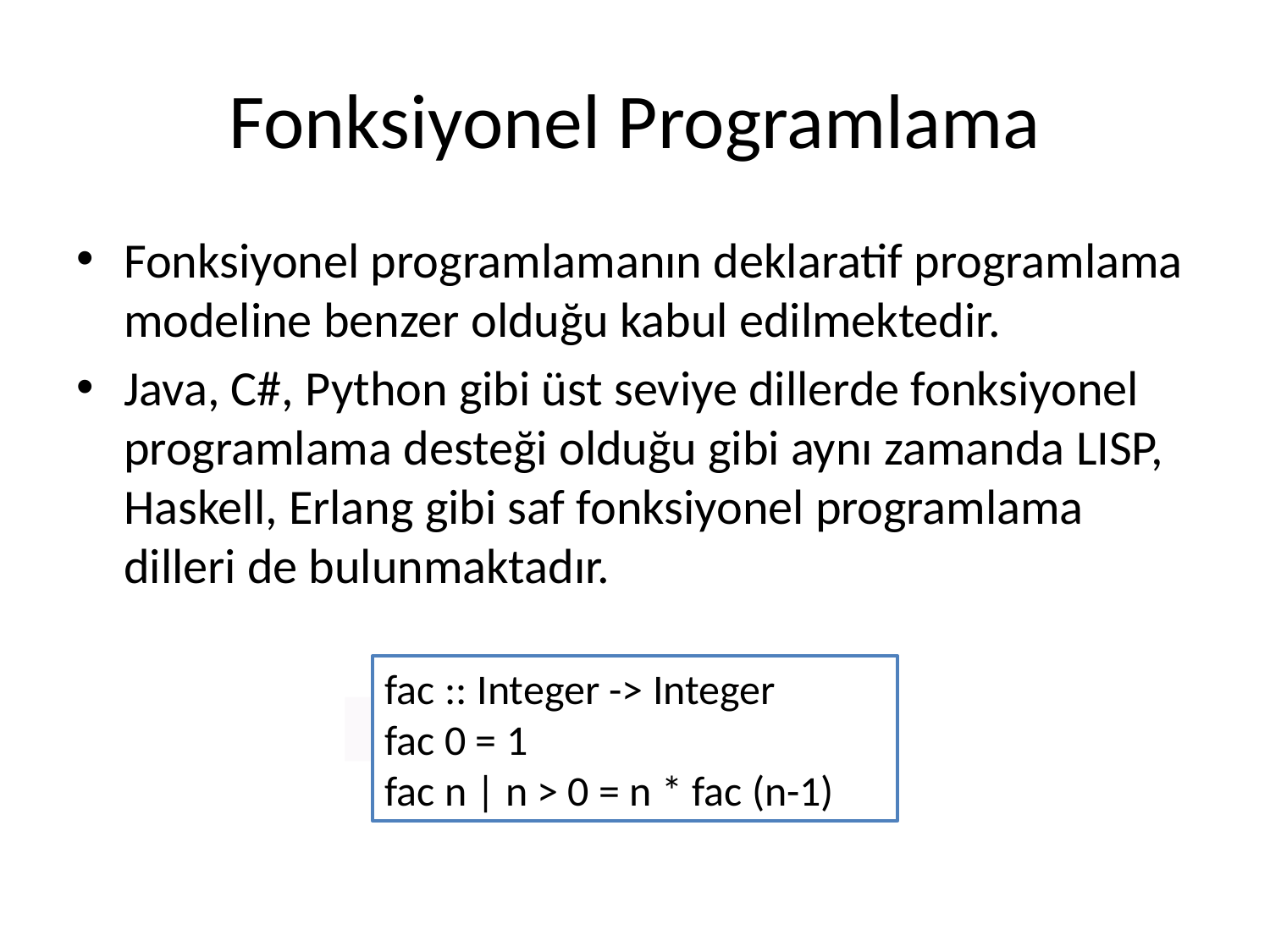

# Fonksiyonel Programlama
Fonksiyonel programlamanın deklaratif programlama modeline benzer olduğu kabul edilmektedir.
Java, C#, Python gibi üst seviye dillerde fonksiyonel programlama desteği olduğu gibi aynı zamanda LISP, Haskell, Erlang gibi saf fonksiyonel programlama dilleri de bulunmaktadır.
fac :: Integer -> Integer
fac 0 = 1
fac n | n > 0 = n * fac (n-1)